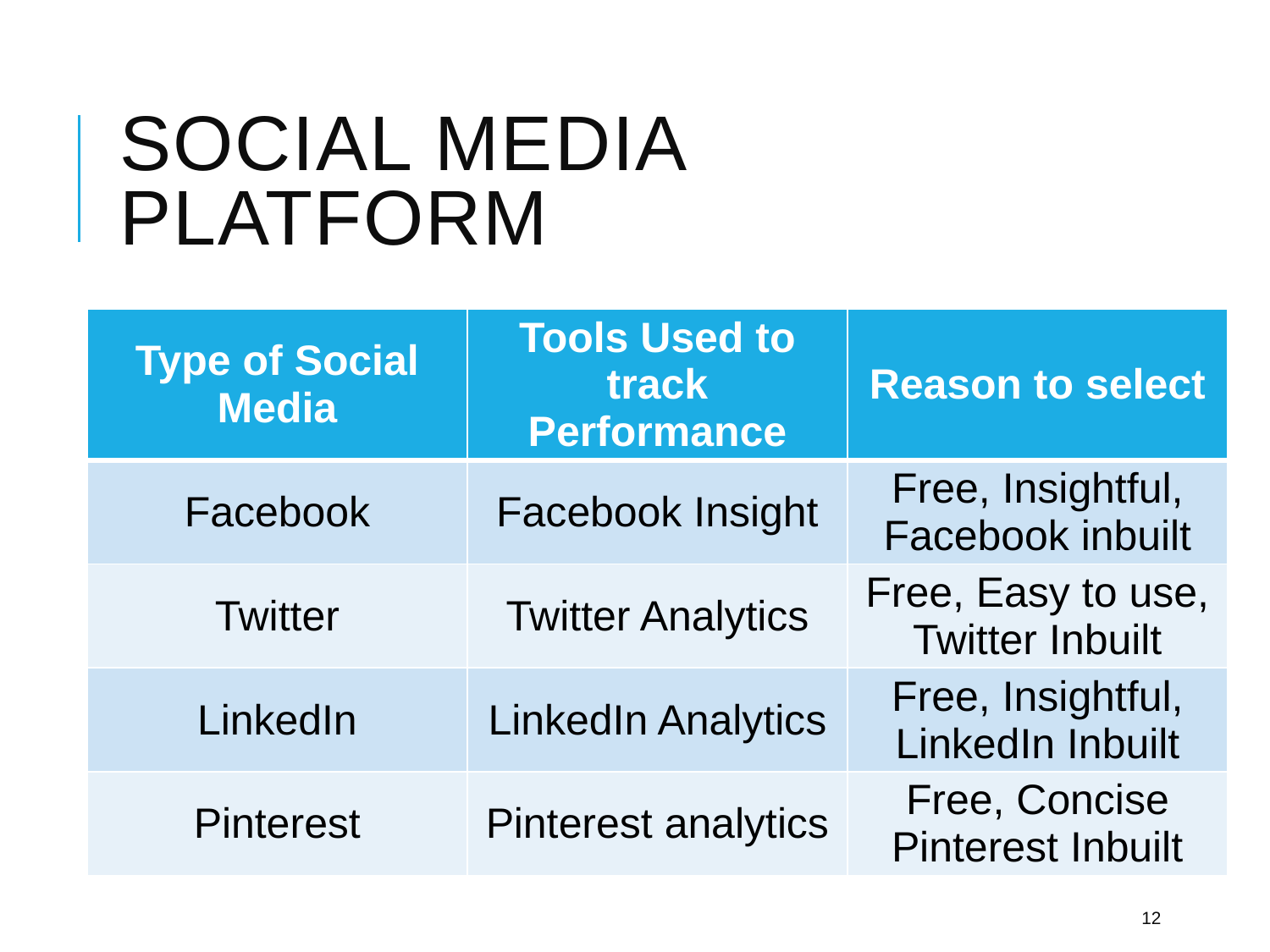

# Social Media Platform
| Type of Social Media | Tools Used to track Performance | Reason to select |
| --- | --- | --- |
| Facebook | Facebook Insight | Free, Insightful, Facebook inbuilt |
| Twitter | Twitter Analytics | Free, Easy to use, Twitter Inbuilt |
| LinkedIn | LinkedIn Analytics | Free, Insightful, LinkedIn Inbuilt |
| Pinterest | Pinterest analytics | Free, Concise Pinterest Inbuilt |
12